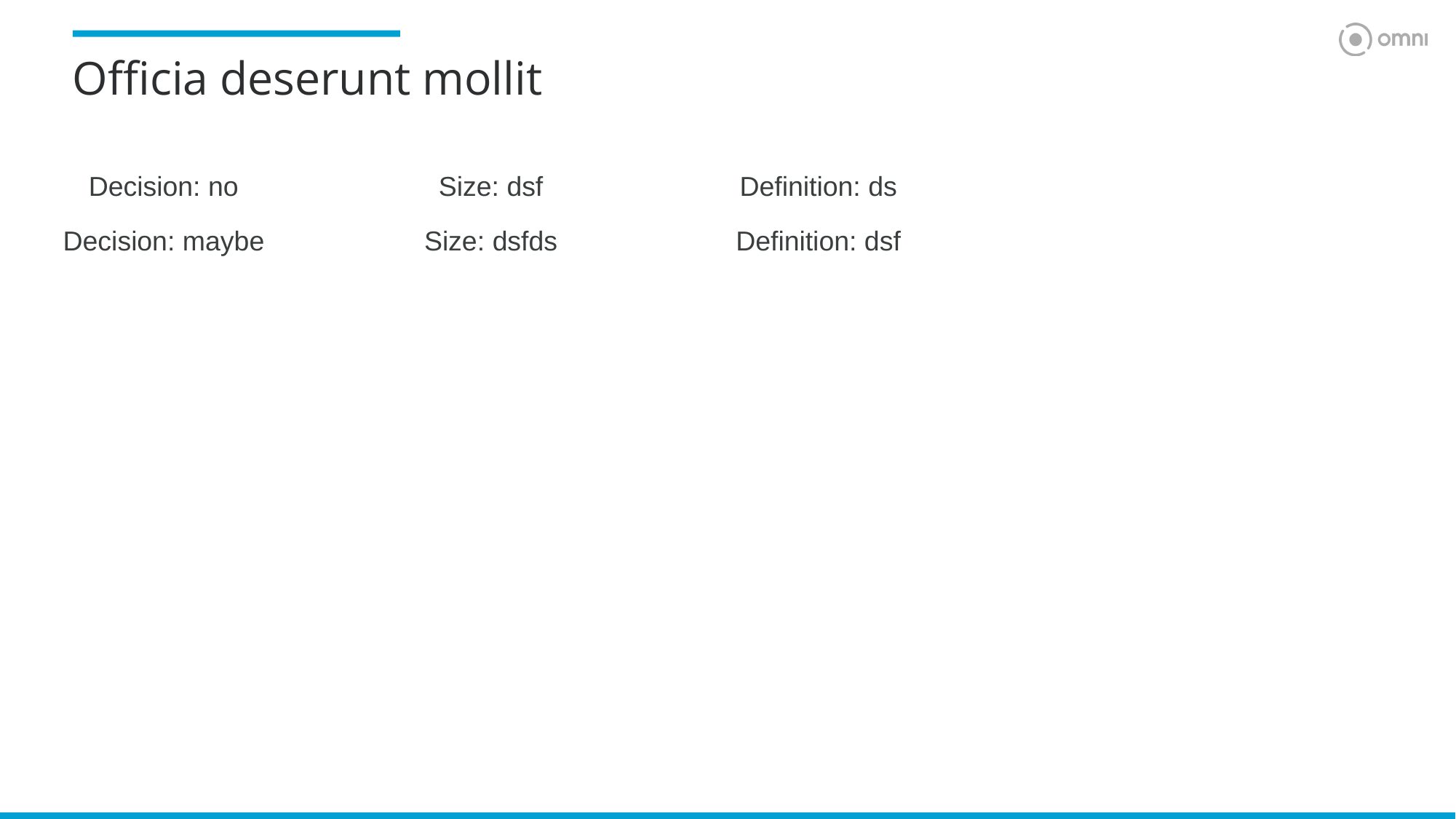

# Officia deserunt mollit
Decision: no
Size: dsf
Definition: ds
Decision: maybe
Size: dsfds
Definition: dsf